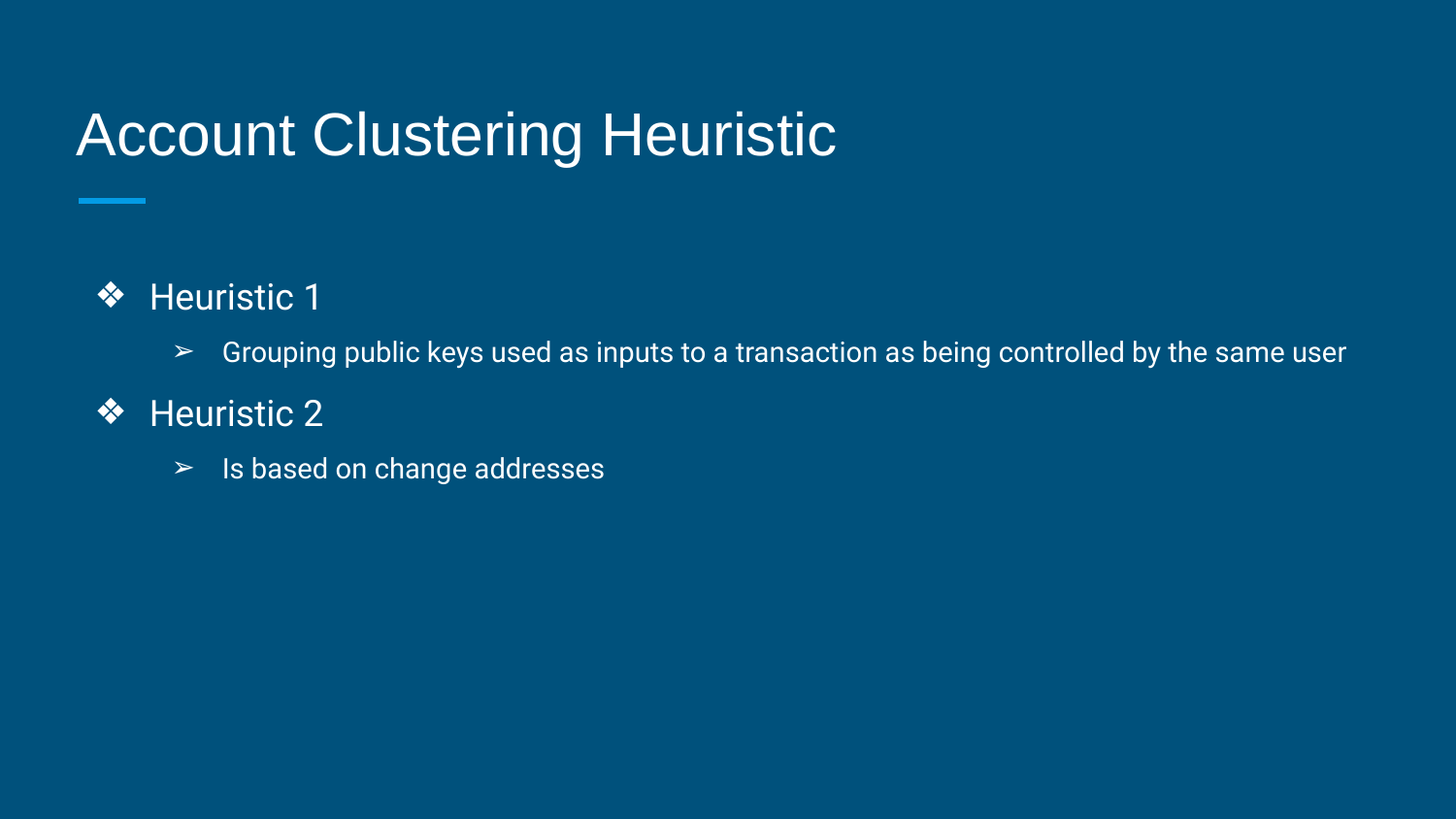

# Account Clustering Heuristic
Heuristic 1
Grouping public keys used as inputs to a transaction as being controlled by the same user
Heuristic 2
Is based on change addresses